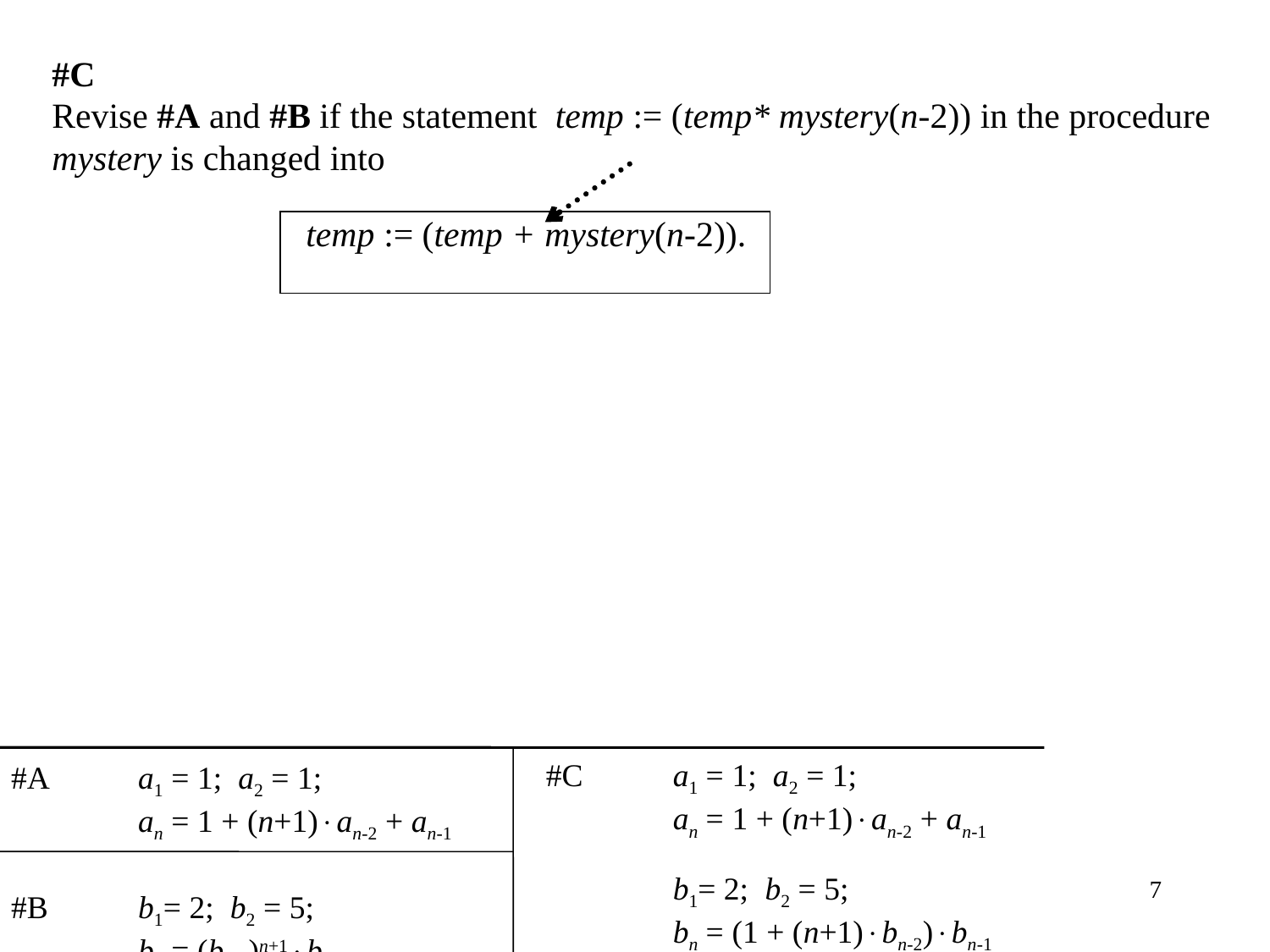

#C
Revise #A and #B if the statement  temp := (temp* mystery(n-2)) in the procedure
mystery is changed into

		temp := (temp + mystery(n-2)).

#C	a1 = 1;  a2 = 1;
	an = 1 + (n+1)⋅an-2 + an-1

	b1= 2;  b2 = 5;
	bn = (1 + (n+1)⋅bn-2)⋅bn-1
#A	a1 = 1;  a2 = 1;
	an = 1 + (n+1)⋅an-2 + an-1

#B	b1= 2;  b2 = 5;
	bn = (bn-2)n+1⋅bn-1

7